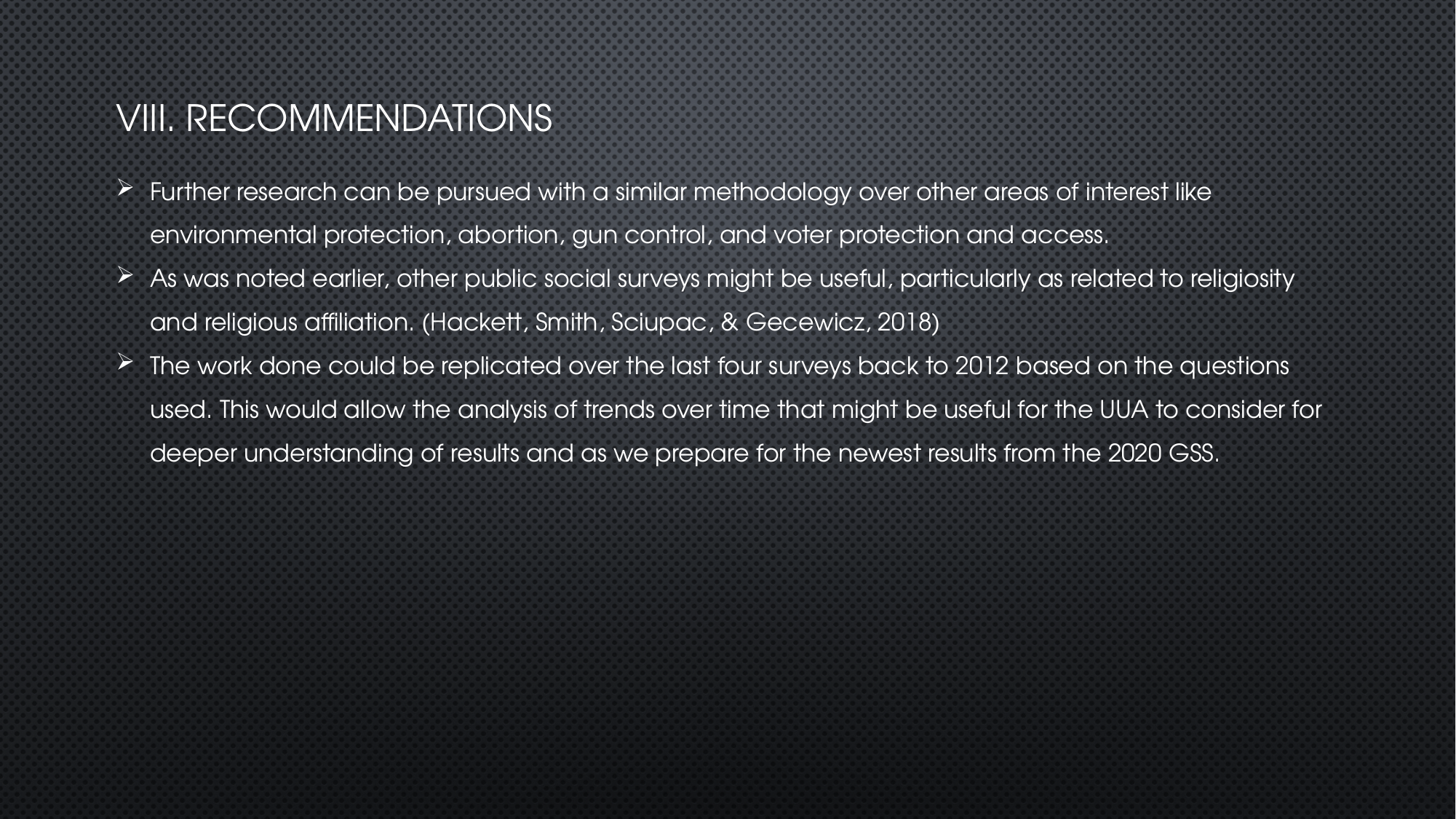

viii. recommendations
Further research can be pursued with a similar methodology over other areas of interest like environmental protection, abortion, gun control, and voter protection and access.
As was noted earlier, other public social surveys might be useful, particularly as related to religiosity and religious affiliation. (Hackett, Smith, Sciupac, & Gecewicz, 2018)
The work done could be replicated over the last four surveys back to 2012 based on the questions used. This would allow the analysis of trends over time that might be useful for the UUA to consider for deeper understanding of results and as we prepare for the newest results from the 2020 GSS.